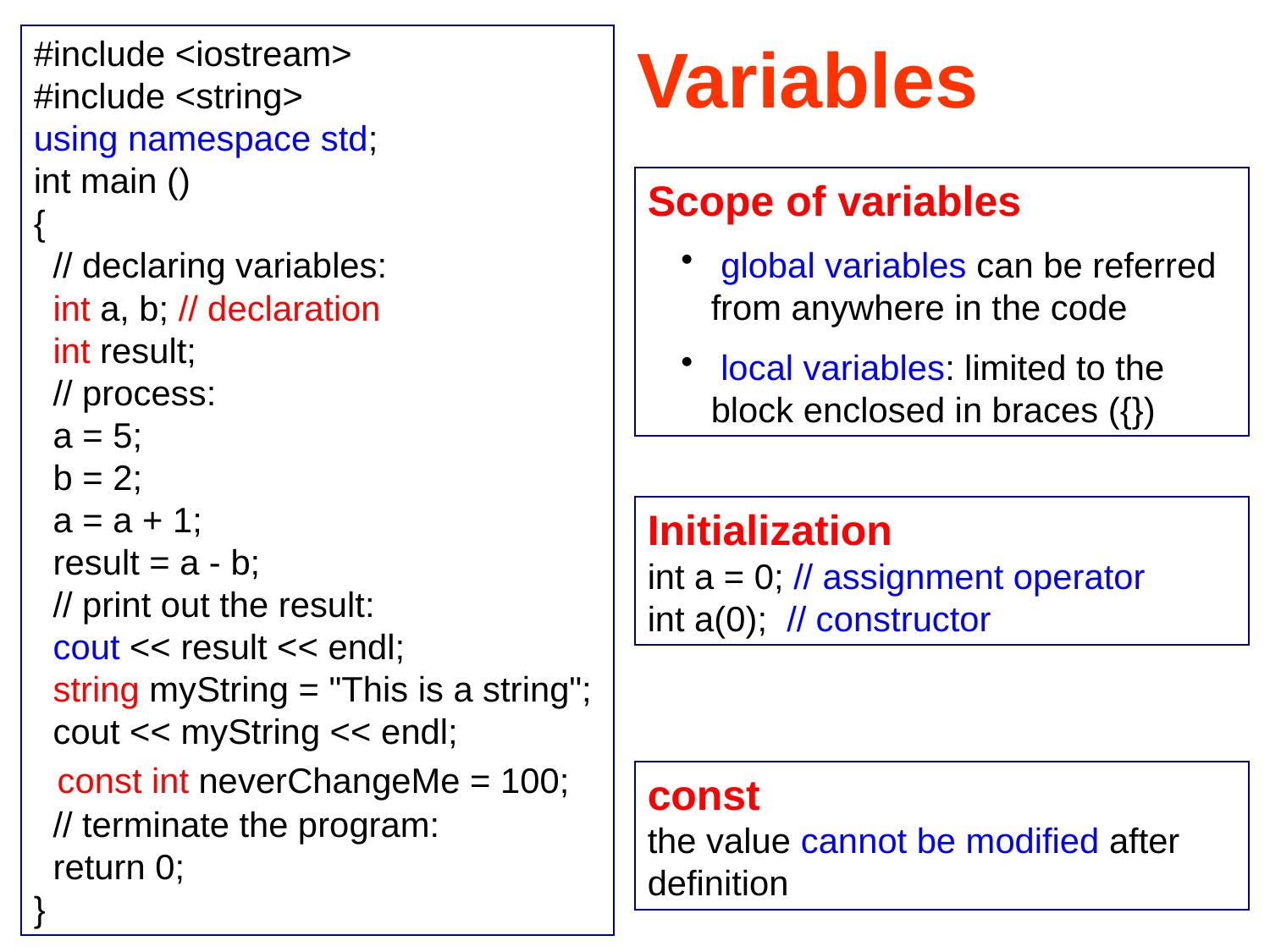

#include <iostream>
#include <string>
using namespace std;
int main ()
{
  // declaring variables:
  int a, b; // declaration
  int result;
  // process:
  a = 5;
  b = 2;
  a = a + 1;
  result = a - b;
  // print out the result:
  cout << result << endl;
  string myString = "This is a string";
  cout << myString << endl;
  const int neverChangeMe = 100;
  // terminate the program:
  return 0;
}
# Variables
Scope of variables
 global variables can be referred from anywhere in the code
 local variables: limited to the block enclosed in braces ({})
Initialization
int a = 0; // assignment operator
int a(0);  // constructor
const
the value cannot be modified after definition